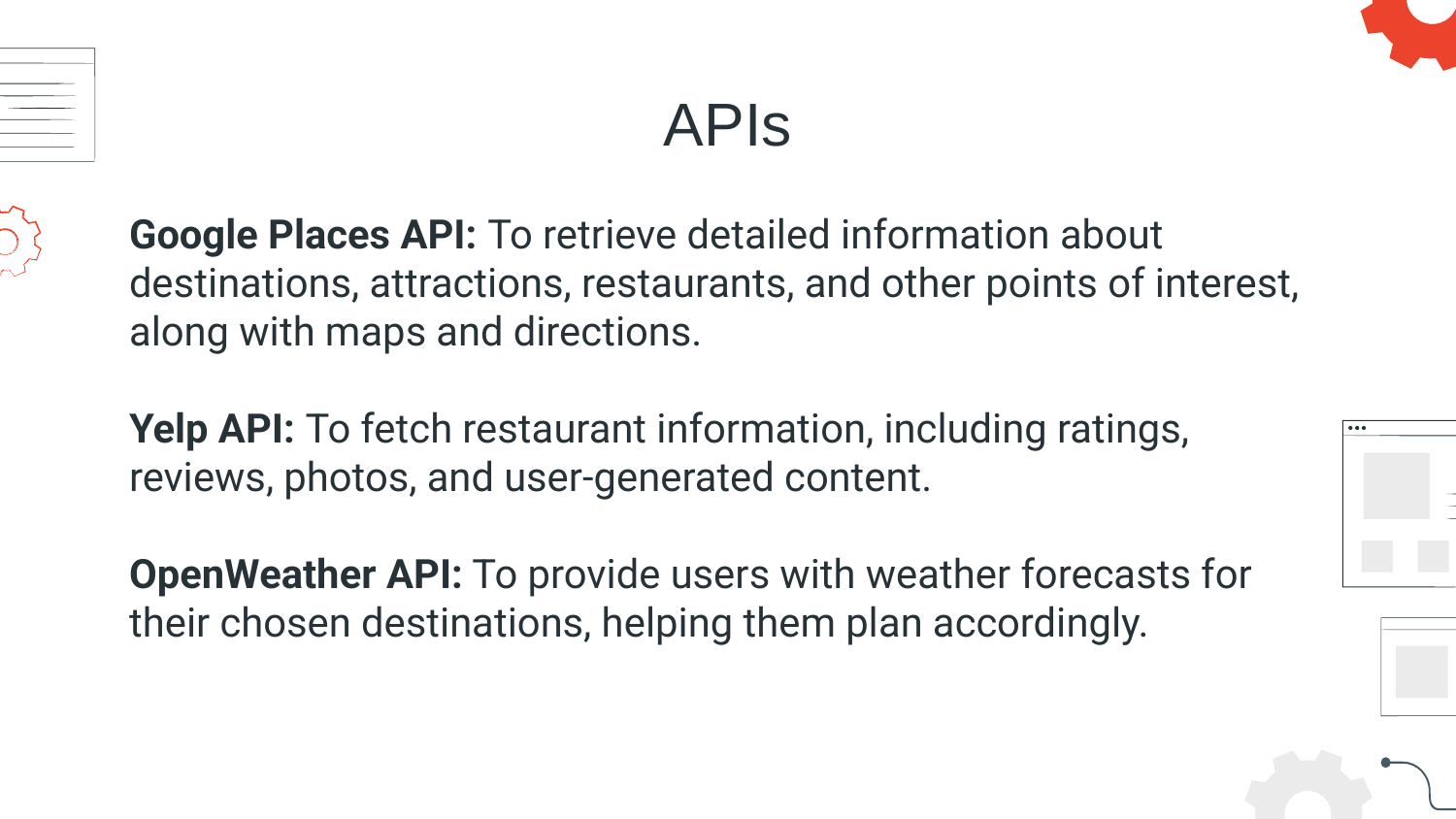

# APIs
Google Places API: To retrieve detailed information about destinations, attractions, restaurants, and other points of interest, along with maps and directions.

Yelp API: To fetch restaurant information, including ratings, reviews, photos, and user-generated content.

OpenWeather API: To provide users with weather forecasts for their chosen destinations, helping them plan accordingly.